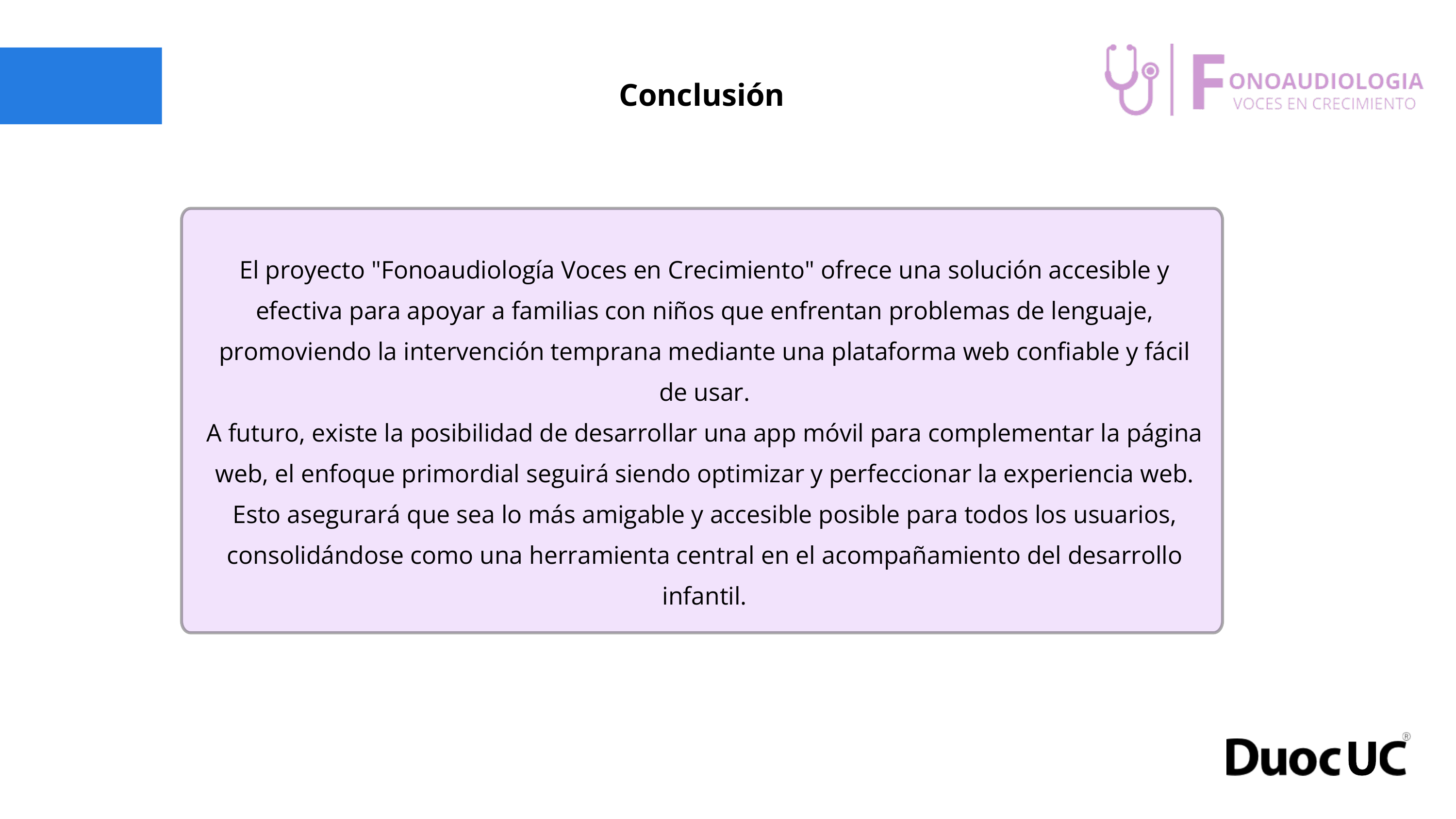

Conclusión

El proyecto "Fonoaudiología Voces en Crecimiento" ofrece una solución accesible y efectiva para apoyar a familias con niños que enfrentan problemas de lenguaje, promoviendo la intervención temprana mediante una plataforma web confiable y fácil de usar.
A futuro, existe la posibilidad de desarrollar una app móvil para complementar la página web, el enfoque primordial seguirá siendo optimizar y perfeccionar la experiencia web. Esto asegurará que sea lo más amigable y accesible posible para todos los usuarios, consolidándose como una herramienta central en el acompañamiento del desarrollo infantil.